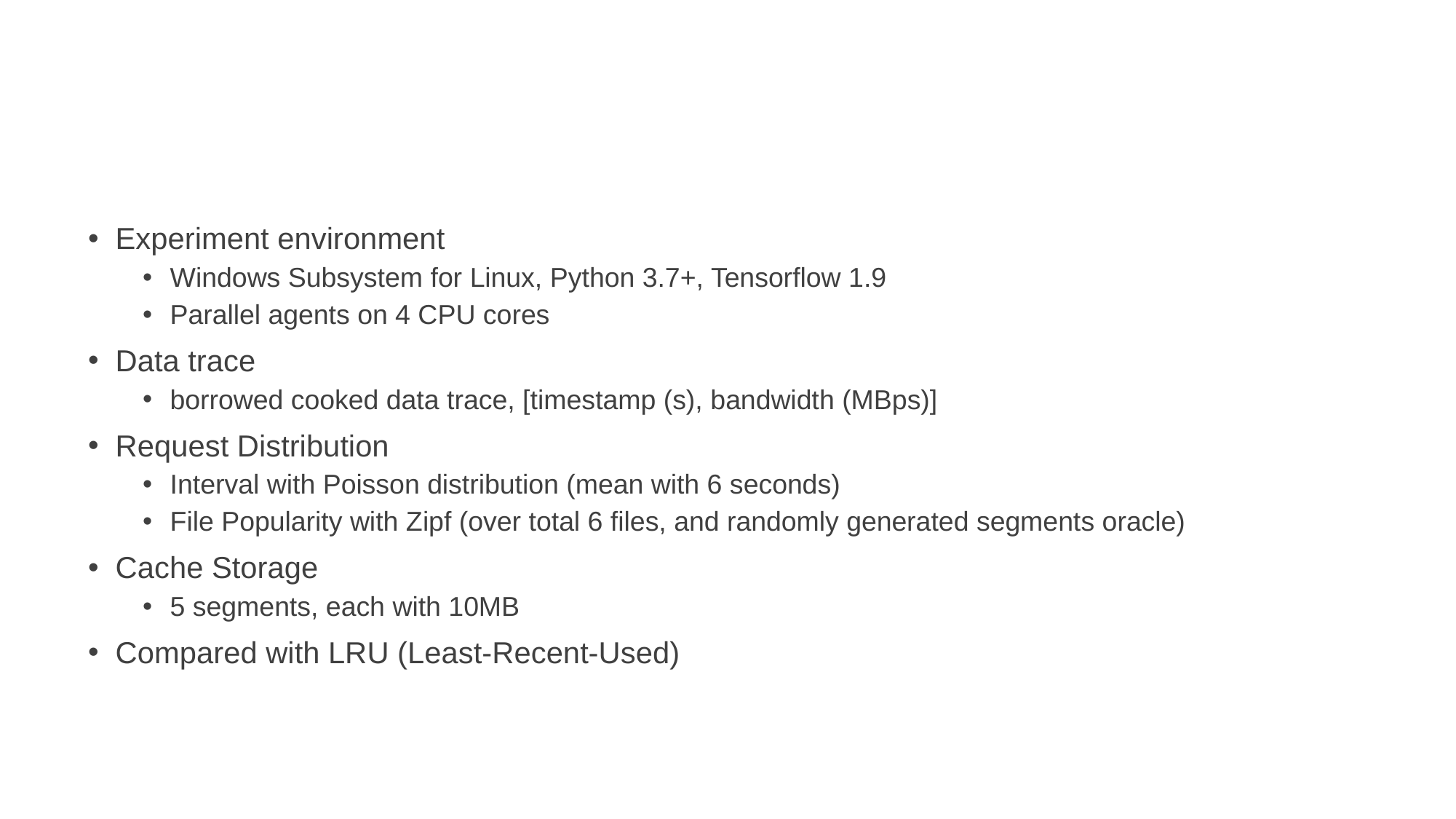

#
Experiment environment
Windows Subsystem for Linux, Python 3.7+, Tensorflow 1.9
Parallel agents on 4 CPU cores
Data trace
borrowed cooked data trace, [timestamp (s), bandwidth (MBps)]
Request Distribution
Interval with Poisson distribution (mean with 6 seconds)
File Popularity with Zipf (over total 6 files, and randomly generated segments oracle)
Cache Storage
5 segments, each with 10MB
Compared with LRU (Least-Recent-Used)